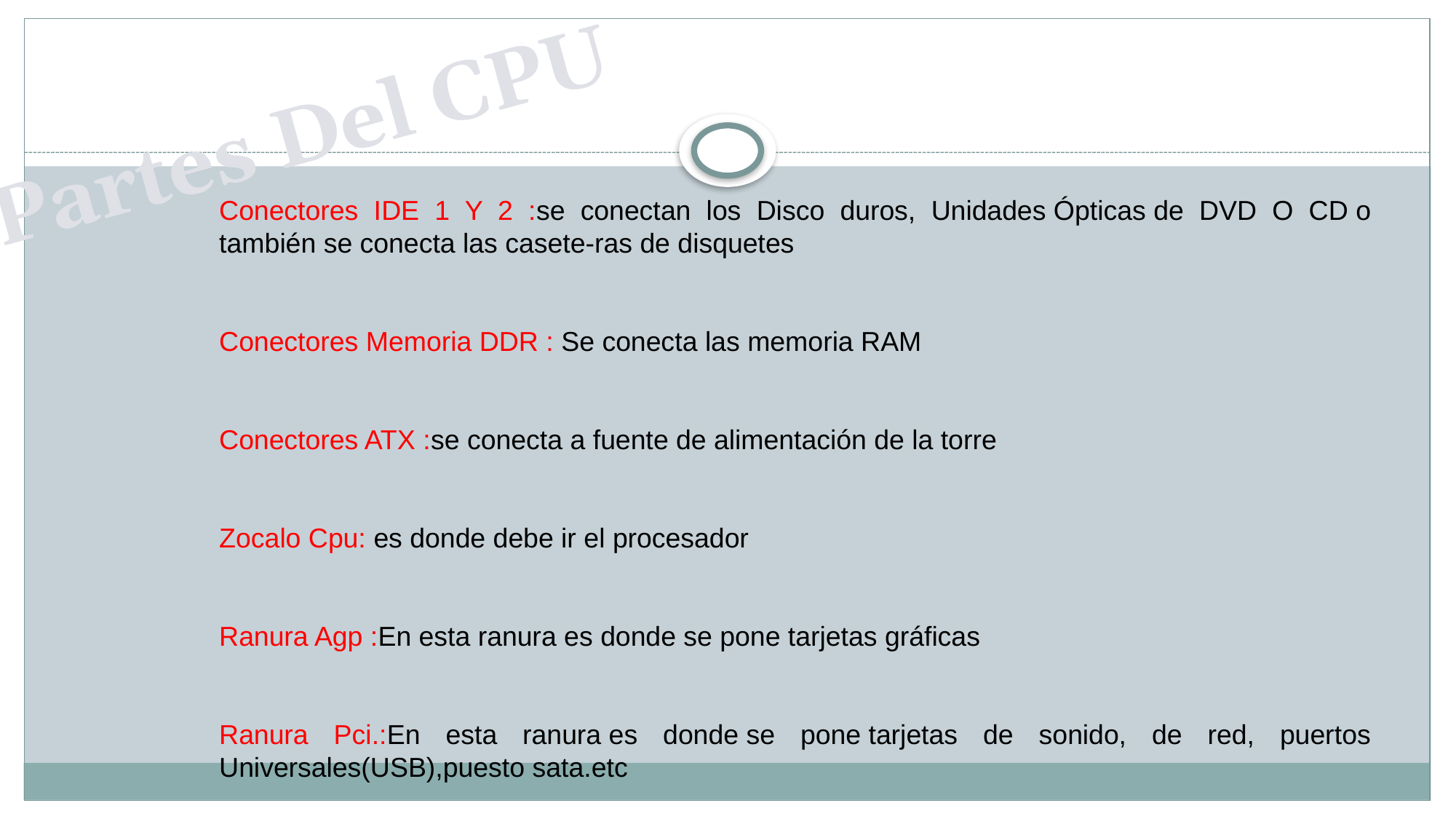

Partes Del CPU
Conectores IDE 1 Y 2 :se conectan los Disco duros, Unidades Ópticas de DVD O CD o también se conecta las casete-ras de disquetes

Conectores Memoria DDR : Se conecta las memoria RAM

Conectores ATX :se conecta a fuente de alimentación de la torre

Zocalo Cpu: es donde debe ir el procesador

Ranura Agp :En esta ranura es donde se pone tarjetas gráficas

Ranura Pci.:En esta ranura es donde se pone tarjetas de sonido, de red, puertos Universales(USB),puesto sata.etc